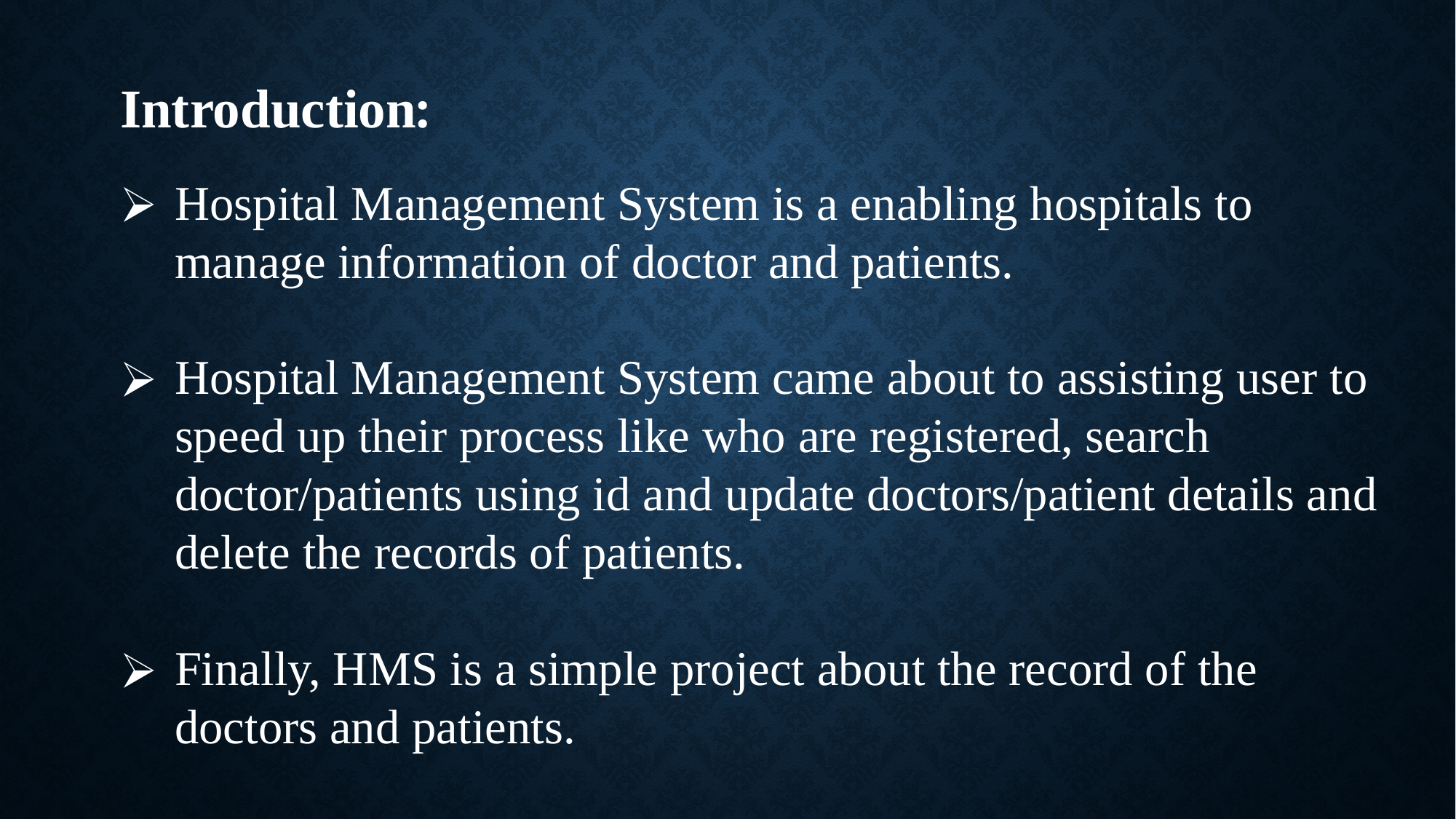

Introduction:

Hospital Management System is a enabling hospitals to manage information of doctor and patients.

Hospital Management System came about to assisting user to speed up their process like who are registered, search doctor/patients using id and update doctors/patient details and delete the records of patients.

Finally, HMS is a simple project about the record of the doctors and patients.